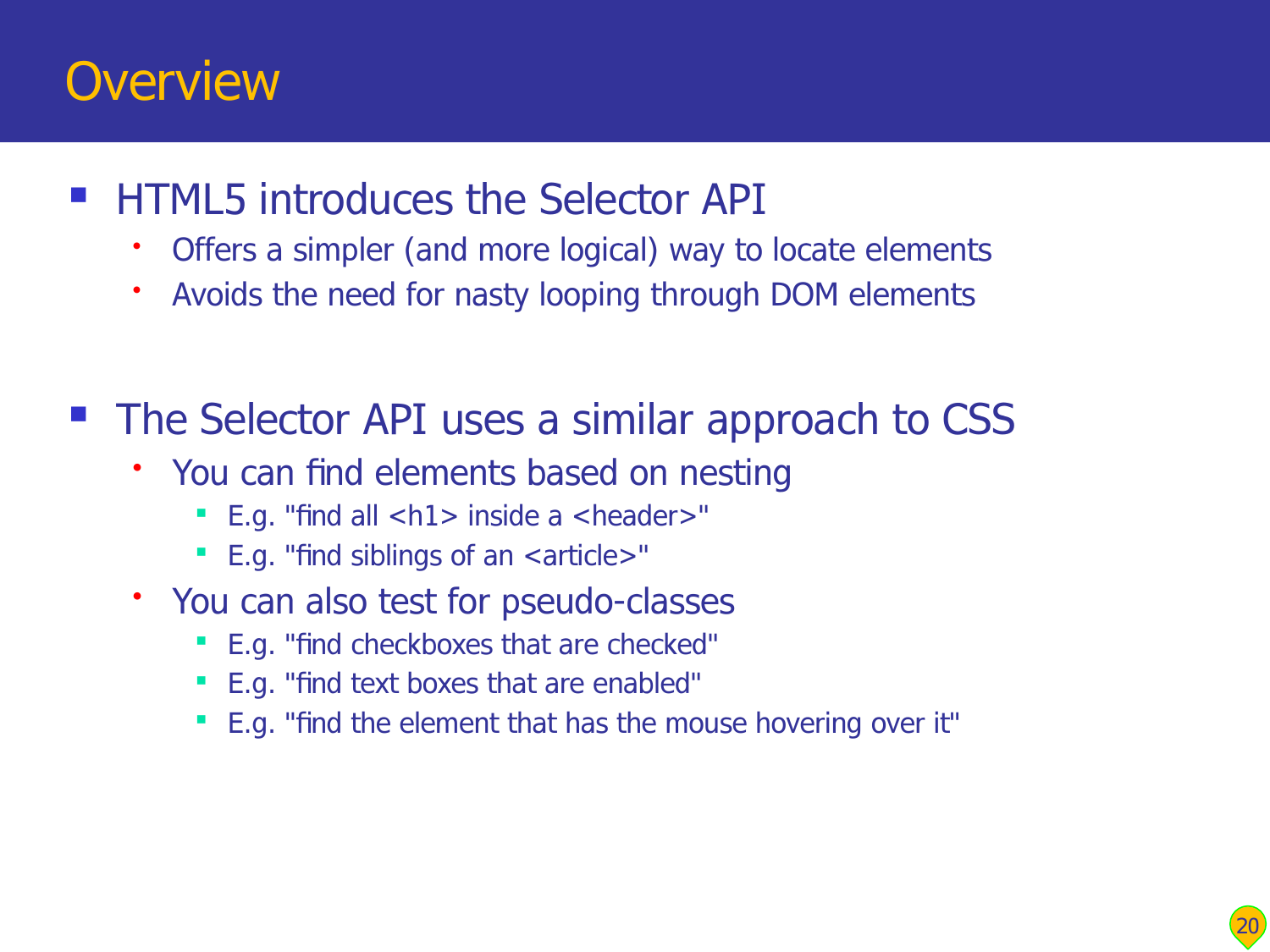

# Overview
HTML5 introduces the Selector API
Offers a simpler (and more logical) way to locate elements
Avoids the need for nasty looping through DOM elements

The Selector API uses a similar approach to CSS
You can find elements based on nesting
E.g. "find all <h1> inside a <header>"
E.g. "find siblings of an <article>"
You can also test for pseudo-classes
E.g. "find checkboxes that are checked"
E.g. "find text boxes that are enabled"
E.g. "find the element that has the mouse hovering over it"
20